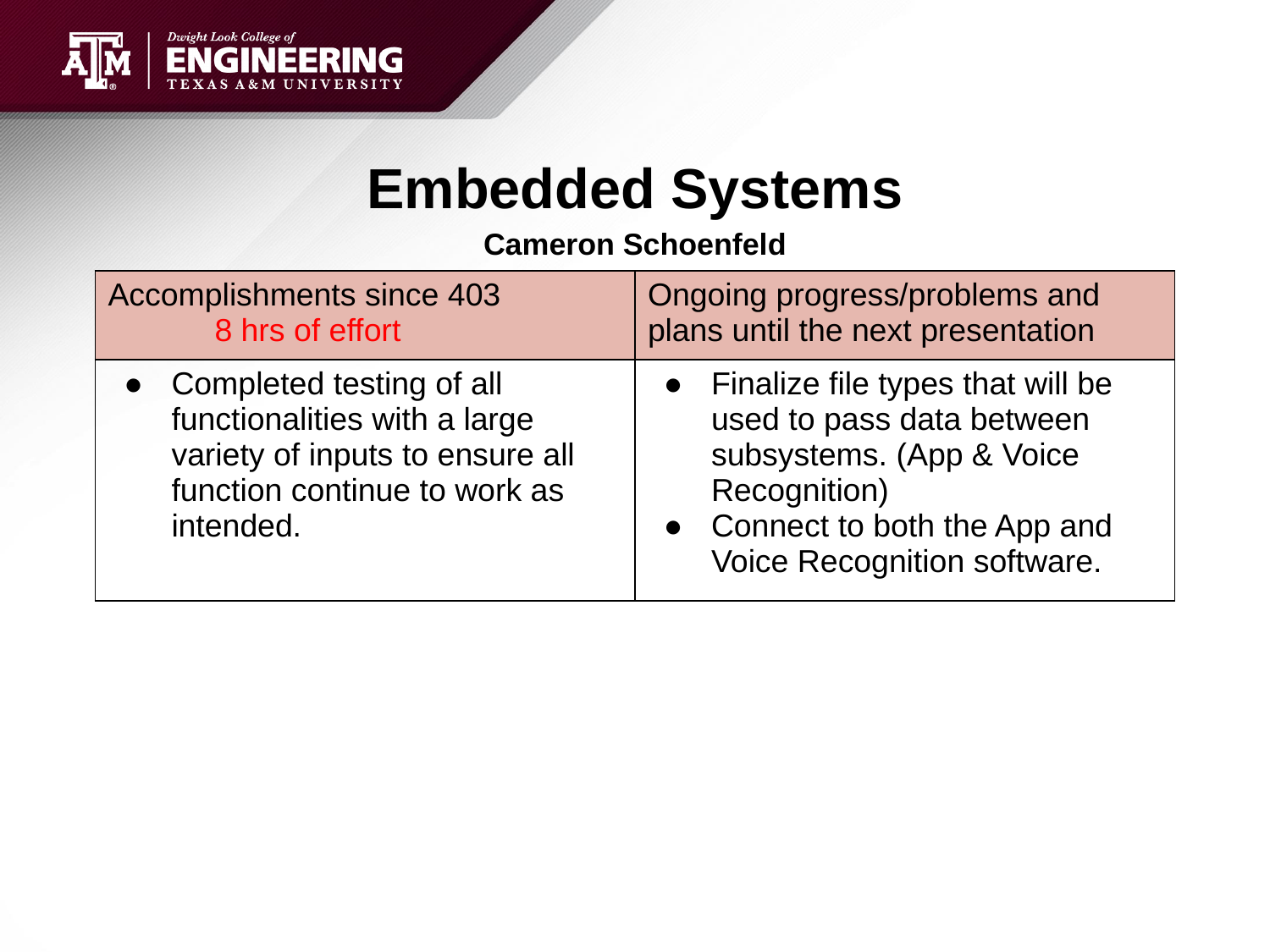

# Embedded Systems
Cameron Schoenfeld
| Accomplishments since 403 8 hrs of effort | Ongoing progress/problems and plans until the next presentation |
| --- | --- |
| Completed testing of all functionalities with a large variety of inputs to ensure all function continue to work as intended. | Finalize file types that will be used to pass data between subsystems. (App & Voice Recognition) Connect to both the App and Voice Recognition software. |